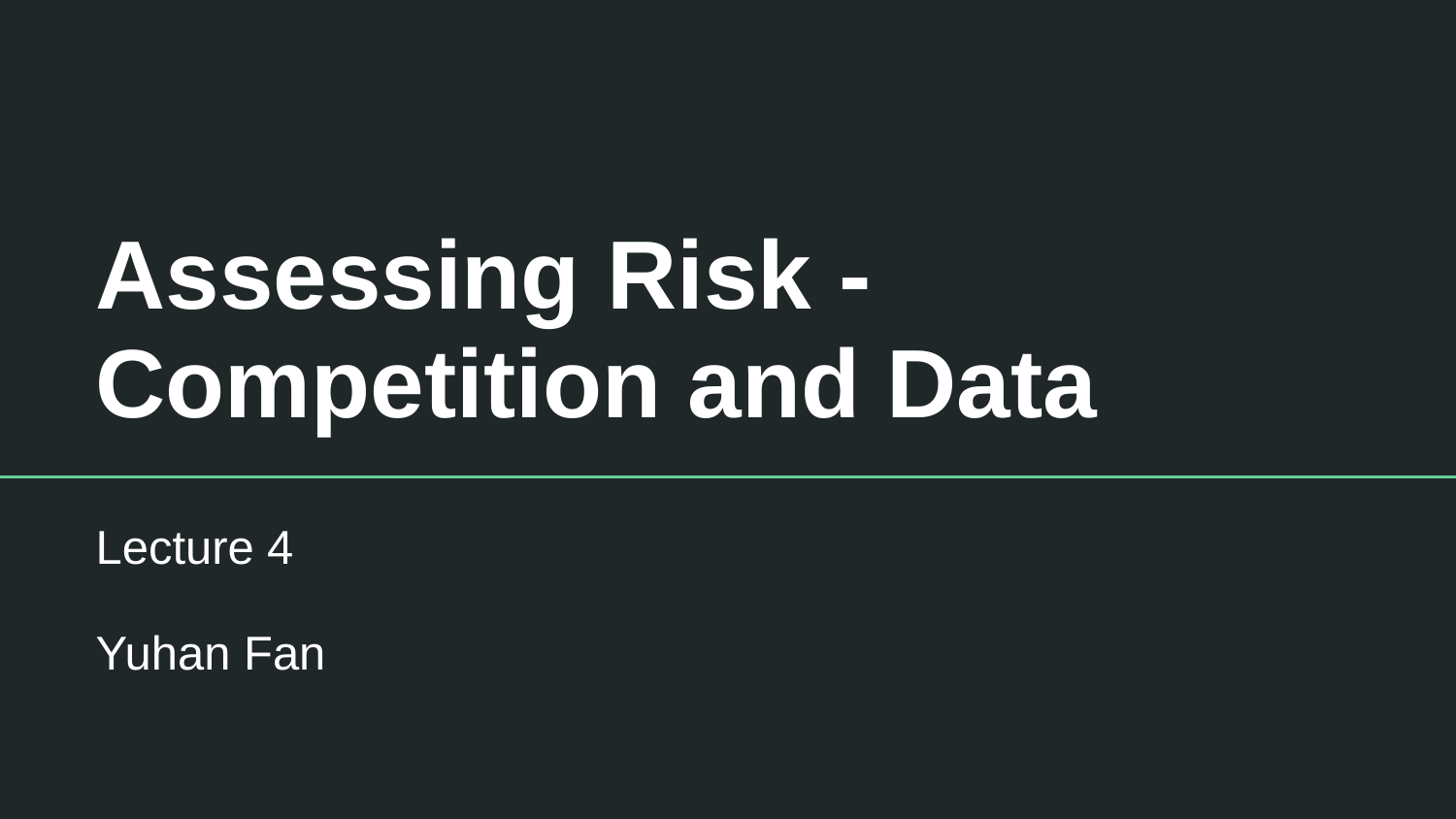

# Assessing Risk - Competition and Data
Lecture 4

Yuhan Fan